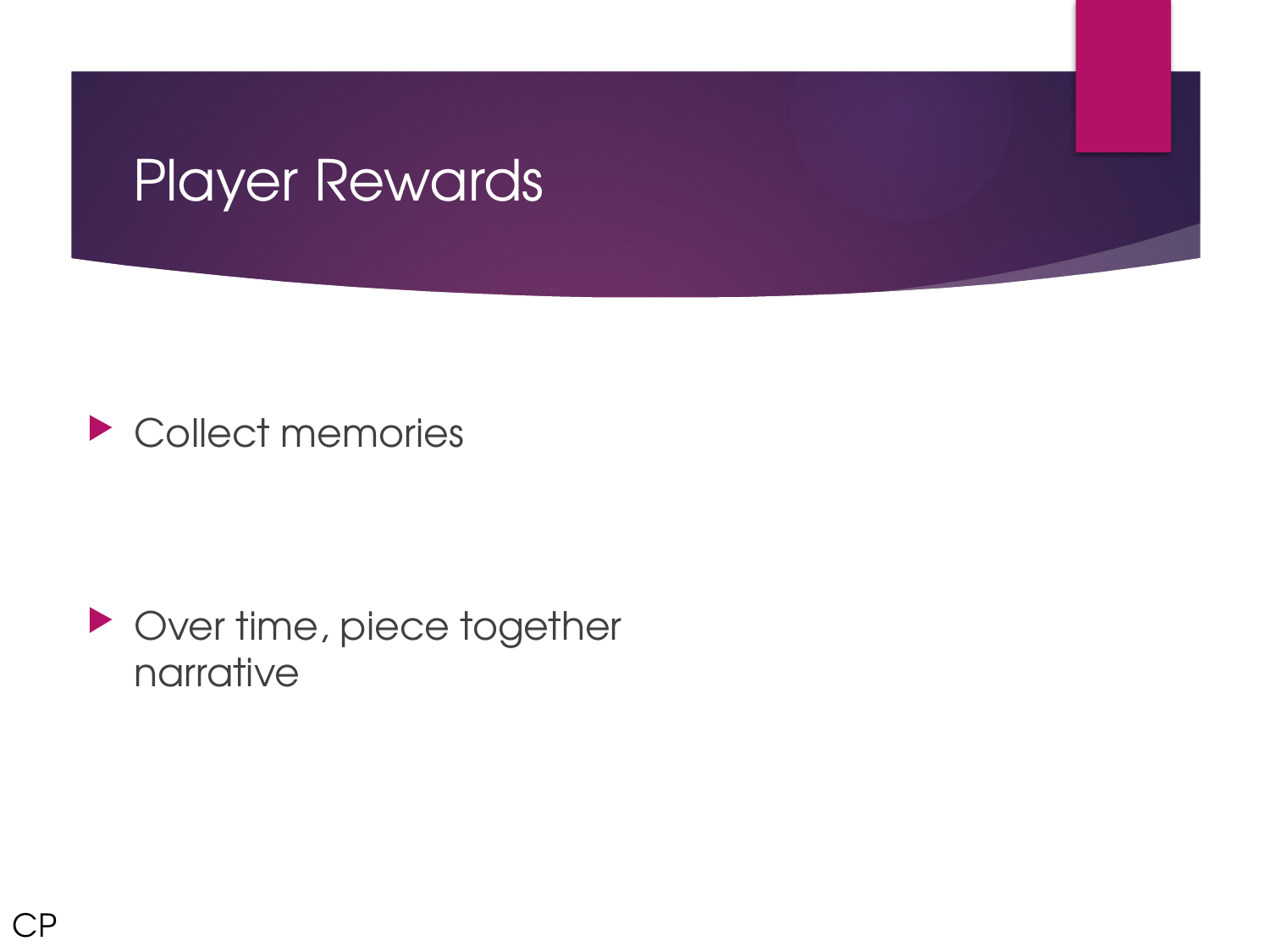

# Player Rewards

Collect memories

Over time, piece together
narrative
CP